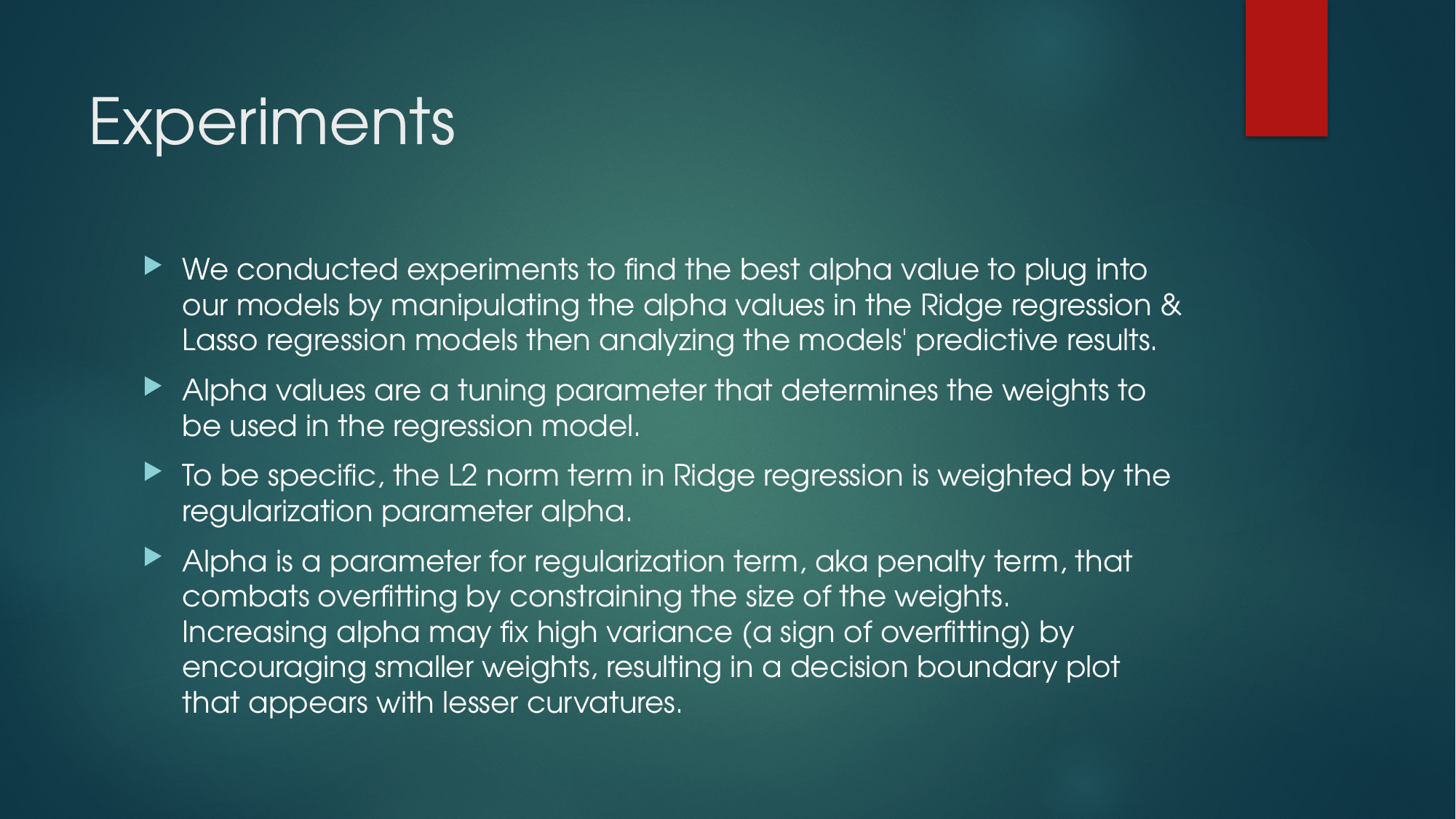

# Experiments
We conducted experiments to find the best alpha value to plug into our models by manipulating the alpha values in the Ridge regression & Lasso regression models then analyzing the models' predictive results.
Alpha values are a tuning parameter that determines the weights to be used in the regression model.
To be specific, the L2 norm term in Ridge regression is weighted by the regularization parameter alpha.
Alpha is a parameter for regularization term, aka penalty term, that combats overfitting by constraining the size of the weights. Increasing alpha may fix high variance (a sign of overfitting) by encouraging smaller weights, resulting in a decision boundary plot that appears with lesser curvatures.